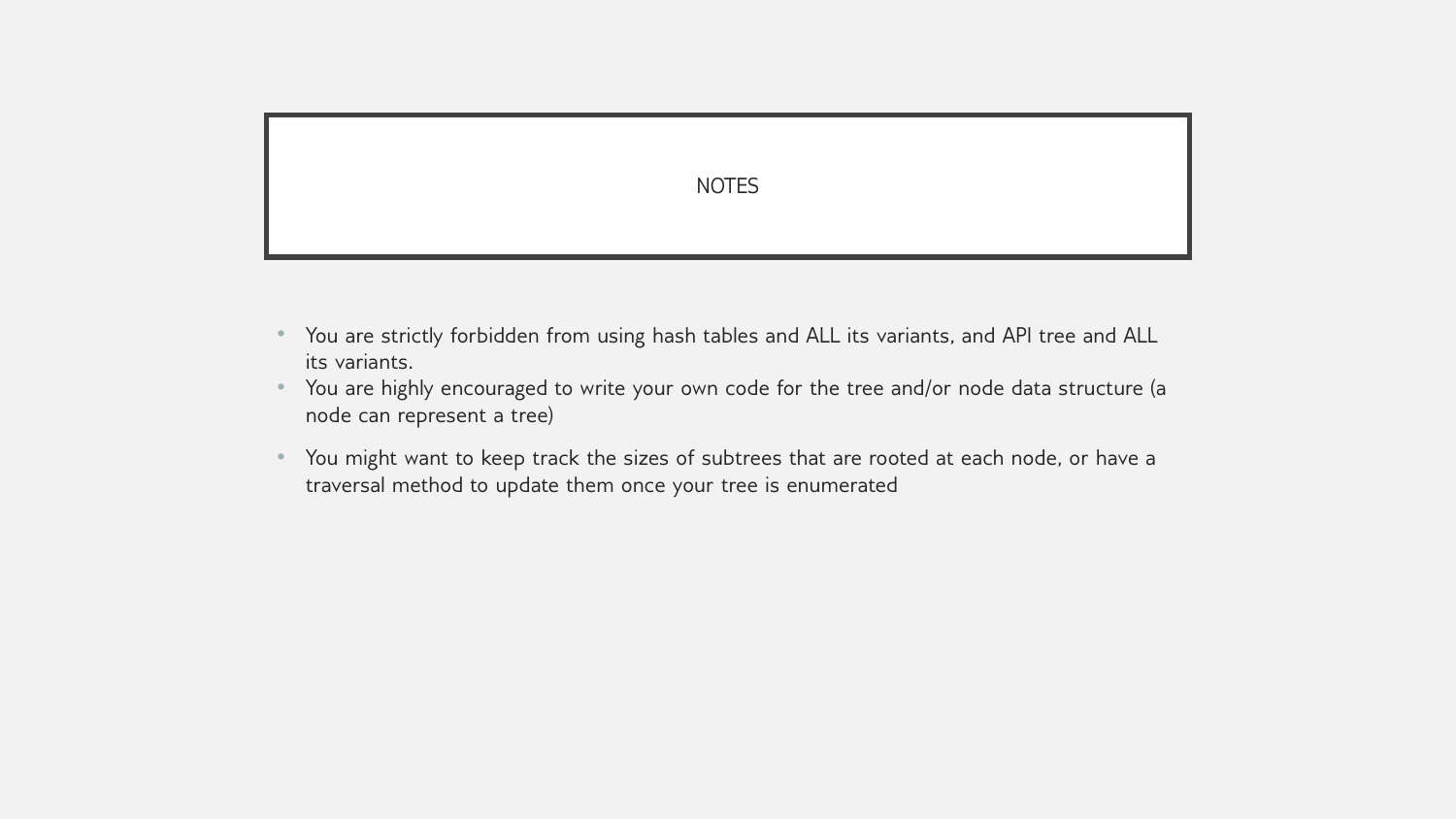

# NOTES
You are strictly forbidden from using hash tables and ALL its variants, and API tree and ALL its variants.
You are highly encouraged to write your own code for the tree and/or node data structure (a node can represent a tree)
You might want to keep track the sizes of subtrees that are rooted at each node, or have a traversal method to update them once your tree is enumerated